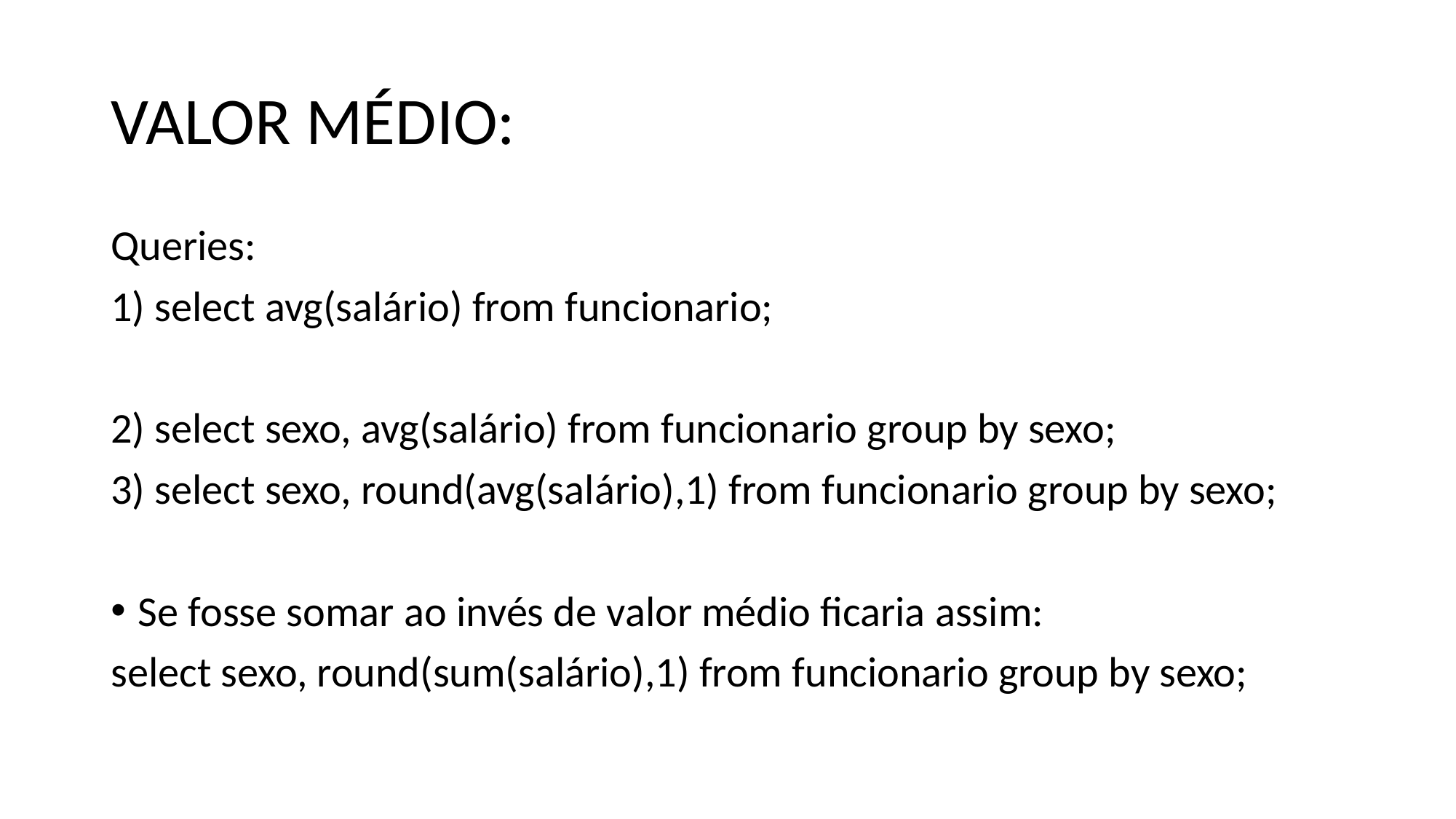

# VALOR MÉDIO:
Queries:
1) select avg(salário) from funcionario;

2) select sexo, avg(salário) from funcionario group by sexo;
3) select sexo, round(avg(salário),1) from funcionario group by sexo;

Se fosse somar ao invés de valor médio ficaria assim:
select sexo, round(sum(salário),1) from funcionario group by sexo;